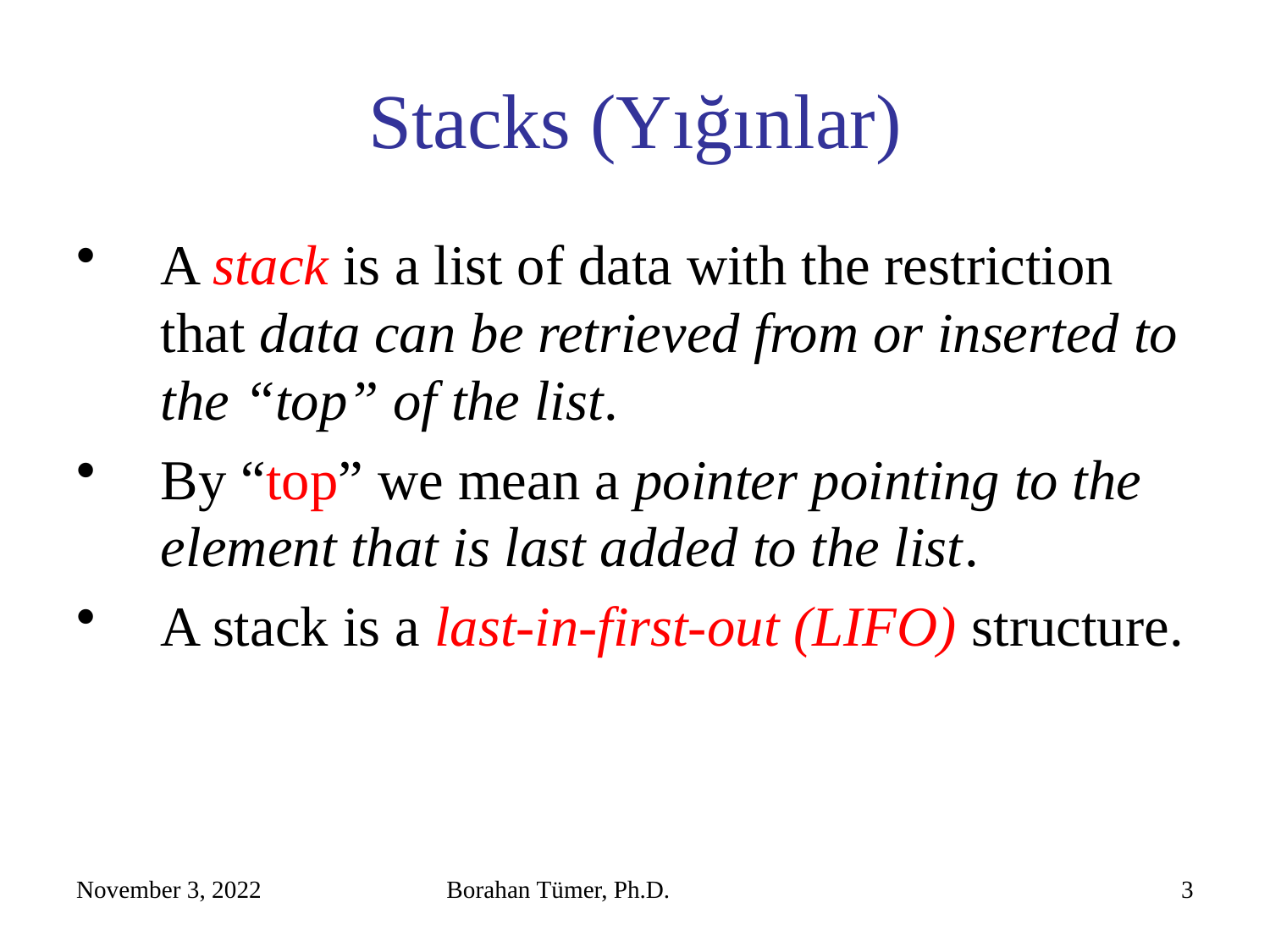

# Stacks (Yığınlar)
A stack is a list of data with the restriction that data can be retrieved from or inserted to the “top” of the list.
By “top” we mean a pointer pointing to the element that is last added to the list.
A stack is a last-in-first-out (LIFO) structure.
November 3, 2022
Borahan Tümer, Ph.D.
3